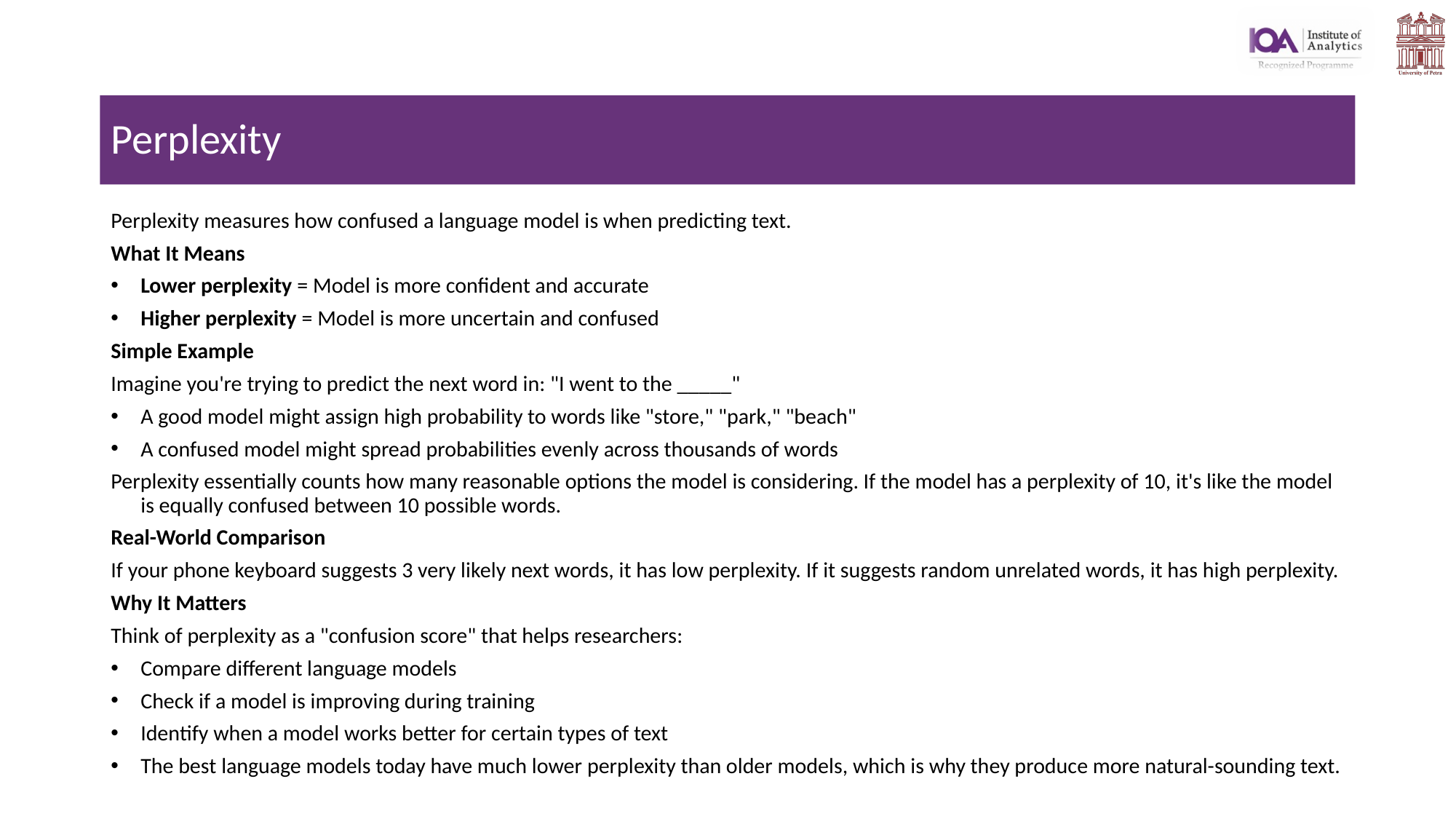

# Perplexity
Perplexity measures how confused a language model is when predicting text.
What It Means
Lower perplexity = Model is more confident and accurate
Higher perplexity = Model is more uncertain and confused
Simple Example
Imagine you're trying to predict the next word in: "I went to the _____"
A good model might assign high probability to words like "store," "park," "beach"
A confused model might spread probabilities evenly across thousands of words
Perplexity essentially counts how many reasonable options the model is considering. If the model has a perplexity of 10, it's like the model is equally confused between 10 possible words.
Real-World Comparison
If your phone keyboard suggests 3 very likely next words, it has low perplexity. If it suggests random unrelated words, it has high perplexity.
Why It Matters
Think of perplexity as a "confusion score" that helps researchers:
Compare different language models
Check if a model is improving during training
Identify when a model works better for certain types of text
The best language models today have much lower perplexity than older models, which is why they produce more natural-sounding text.